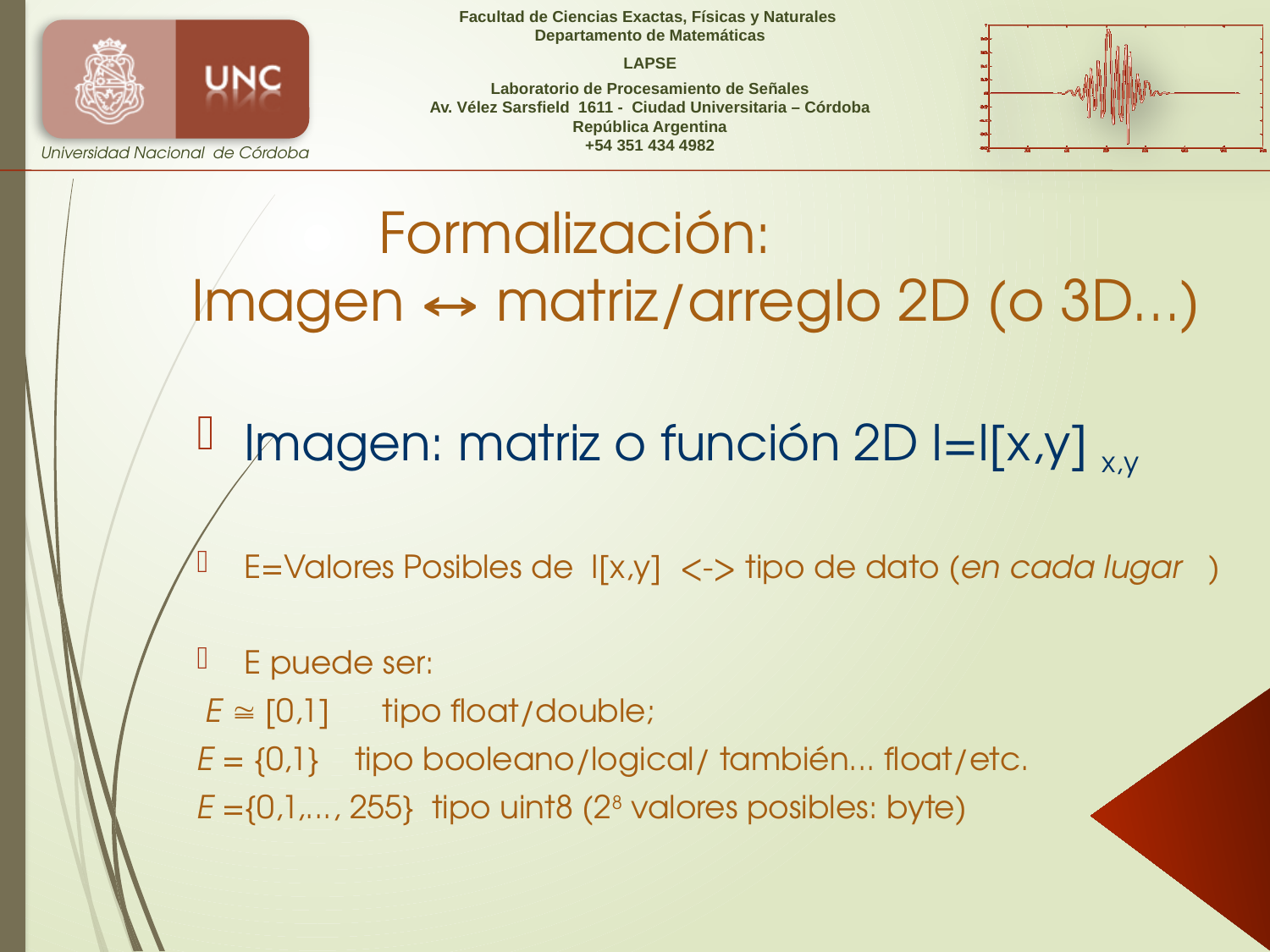

Formalización:
Imagen ↔ matriz/arreglo 2D (o 3D…)
Imagen: matriz o función 2D I=I[x,y] x,y

E=Valores Posibles de  I[x,y]  <-> tipo de dato (en cada lugar   )

E puede ser:
 E ≅ [0,1]      tipo float/double;
E = {0,1}    tipo booleano/logical/ también... float/etc.
E ={0,1,..., 255}  tipo uint8 (28 valores posibles: byte)